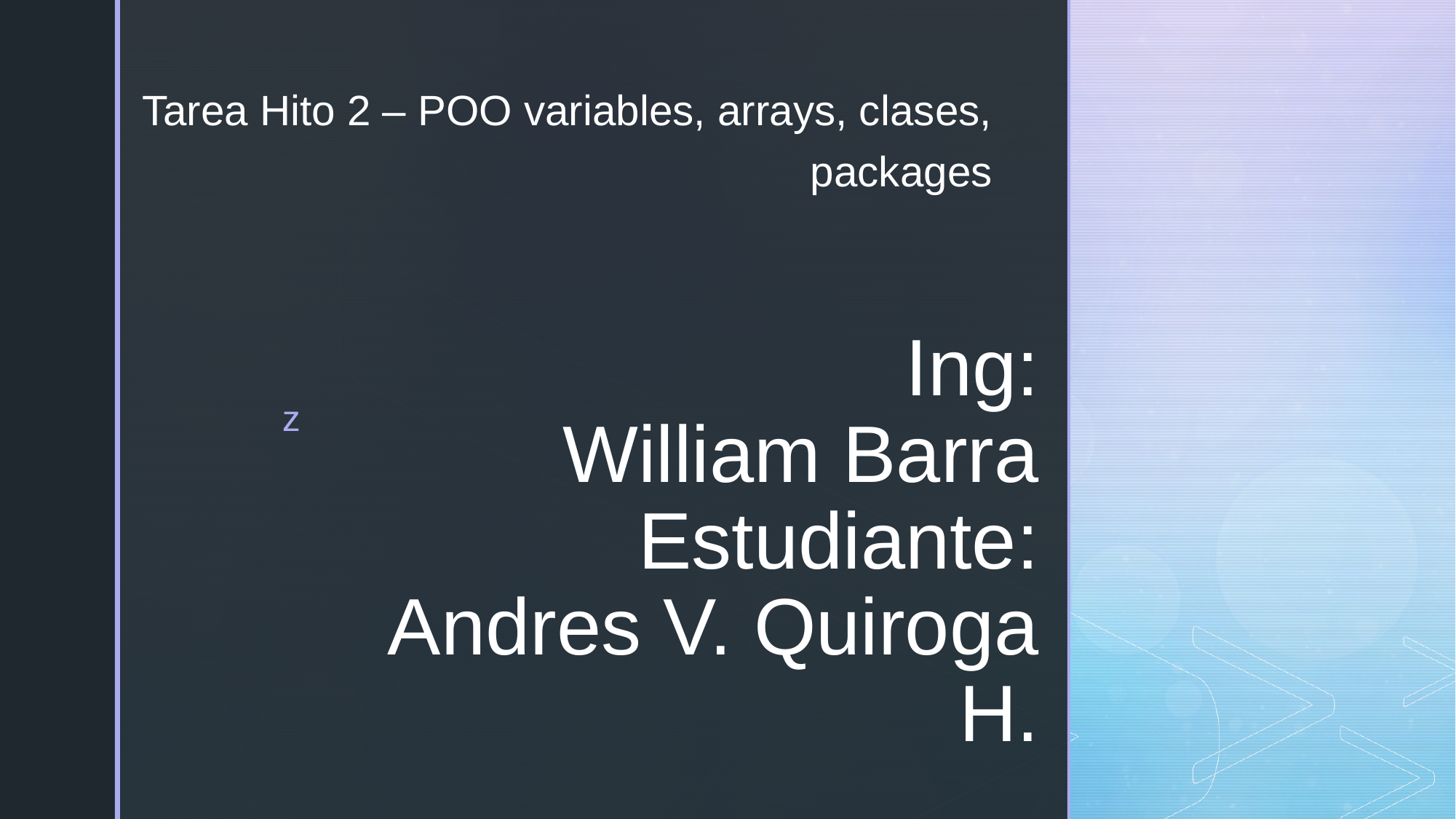

Tarea Hito 2 – POO variables, arrays, clases, packages
# Ing: William Barra Estudiante: Andres V. Quiroga H.